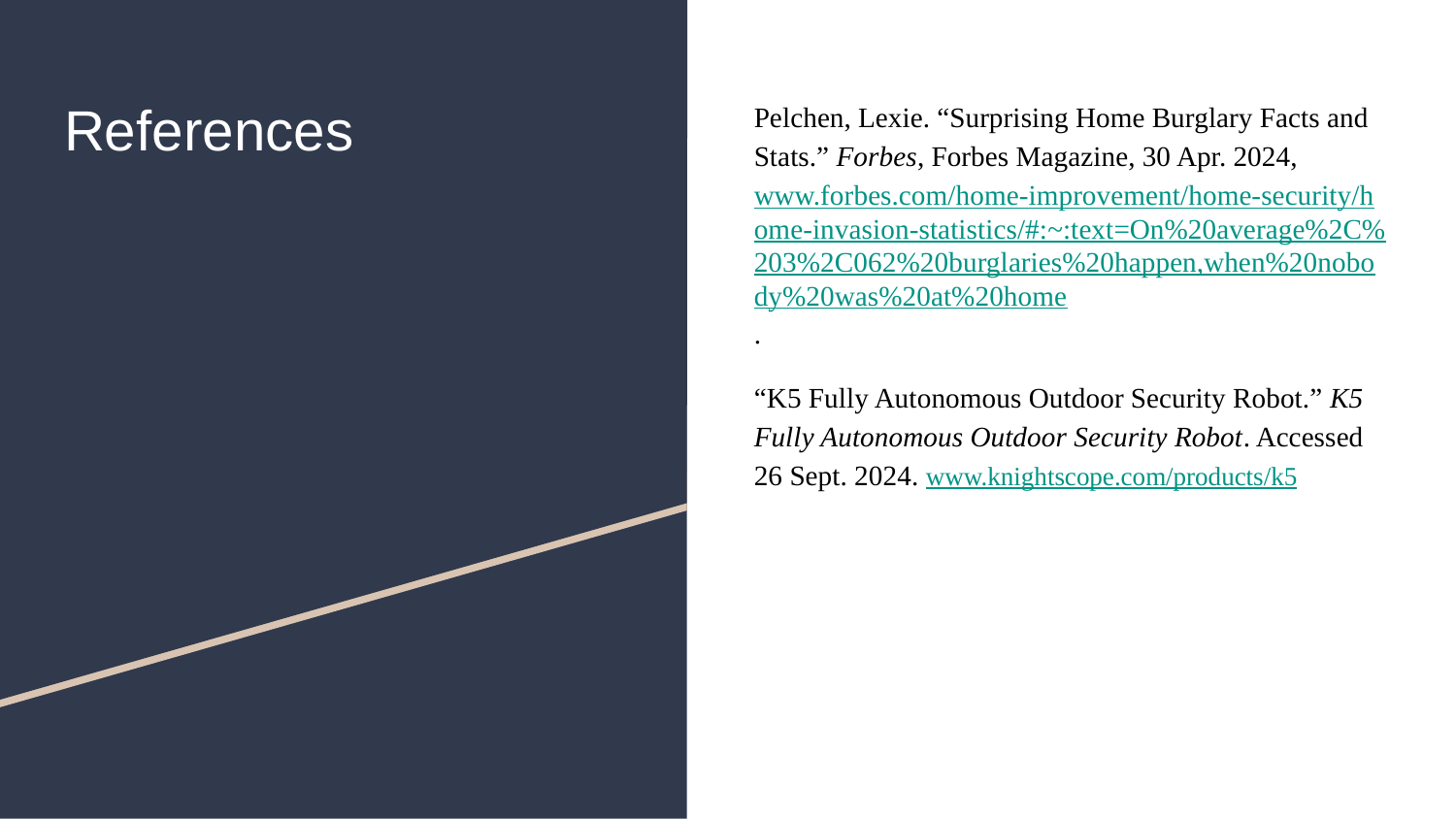

# References
Pelchen, Lexie. “Surprising Home Burglary Facts and Stats.” Forbes, Forbes Magazine, 30 Apr. 2024, www.forbes.com/home-improvement/home-security/home-invasion-statistics/#:~:text=On%20average%2C%203%2C062%20burglaries%20happen,when%20nobody%20was%20at%20home.
“K5 Fully Autonomous Outdoor Security Robot.” K5 Fully Autonomous Outdoor Security Robot. Accessed 26 Sept. 2024. www.knightscope.com/products/k5